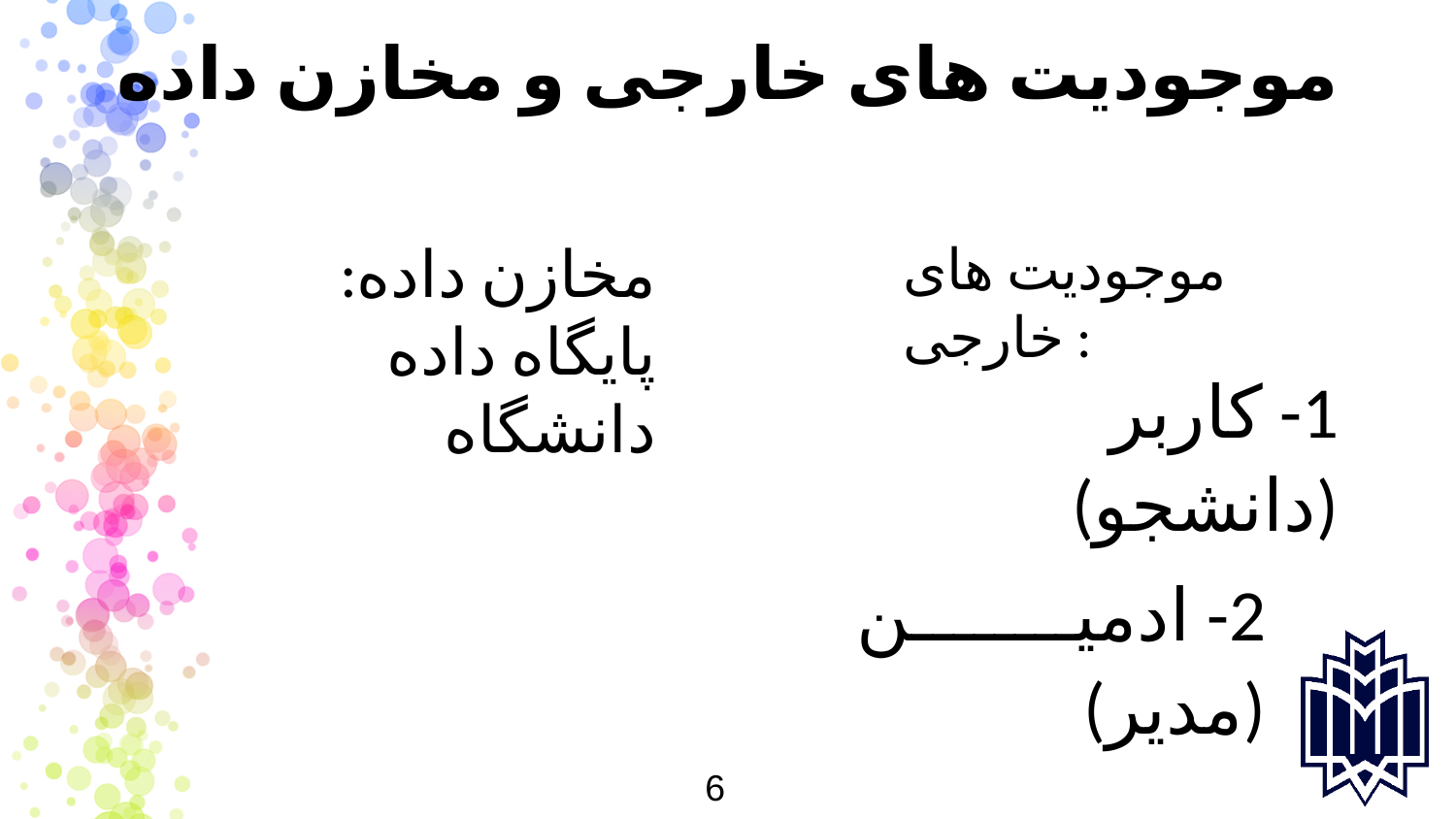

# موجودیت های خارجی و مخازن داده
مخازن داده:
پایگاه داده دانشگاه
موجودیت های خارجی :
1- کاربر (دانشجو)
2- ادمین (مدیر)
6